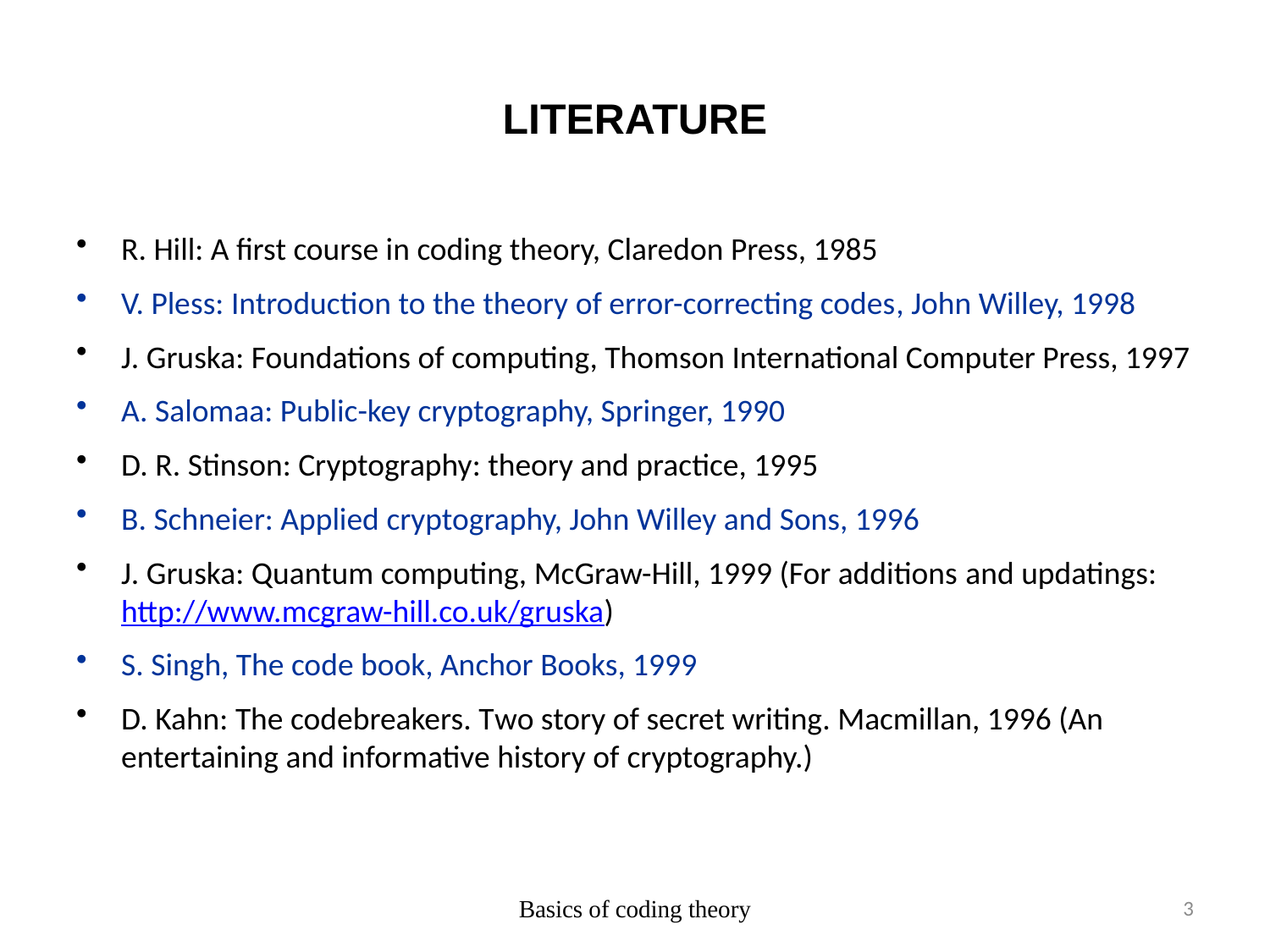

# LITERATURE
R. Hill: A first course in coding theory, Claredon Press, 1985
V. Pless: Introduction to the theory of error-correcting codes, John Willey, 1998
J. Gruska: Foundations of computing, Thomson International Computer Press, 1997
A. Salomaa: Public-key cryptography, Springer, 1990
D. R. Stinson: Cryptography: theory and practice, 1995
B. Schneier: Applied cryptography, John Willey and Sons, 1996
J. Gruska: Quantum computing, McGraw-Hill, 1999 (For additions and updatings: http://www.mcgraw-hill.co.uk/gruska)
S. Singh, The code book, Anchor Books, 1999
D. Kahn: The codebreakers. Two story of secret writing. Macmillan, 1996 (An entertaining and informative history of cryptography.)
Basics of coding theory
3